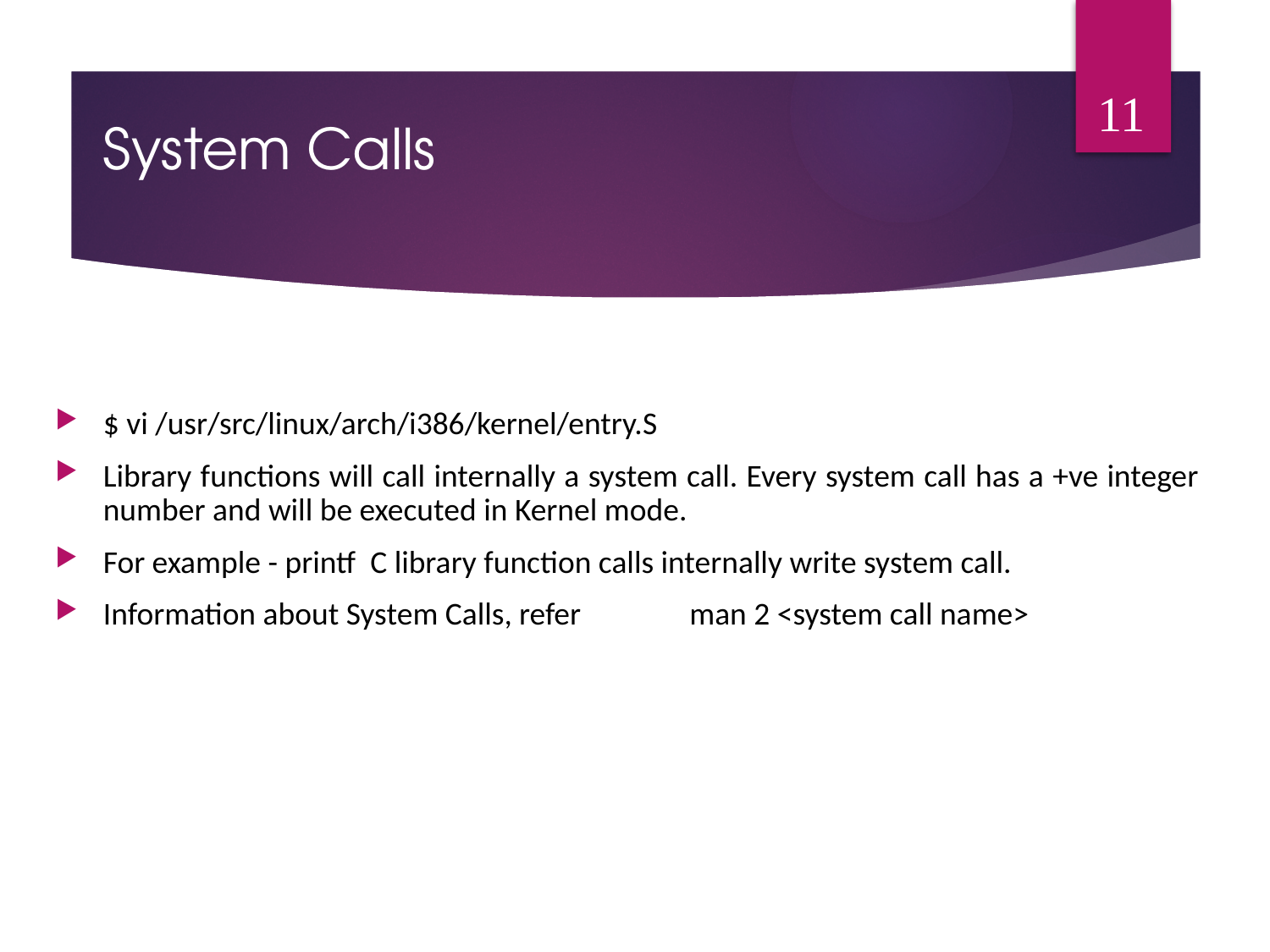

11
# System Calls

$ vi /usr/src/linux/arch/i386/kernel/entry.S
Library functions will call internally a system call. Every system call has a +ve integer number and will be executed in Kernel mode.
For example - printf  C library function calls internally write system call.
Information about System Calls, refer               man 2 <system call name>